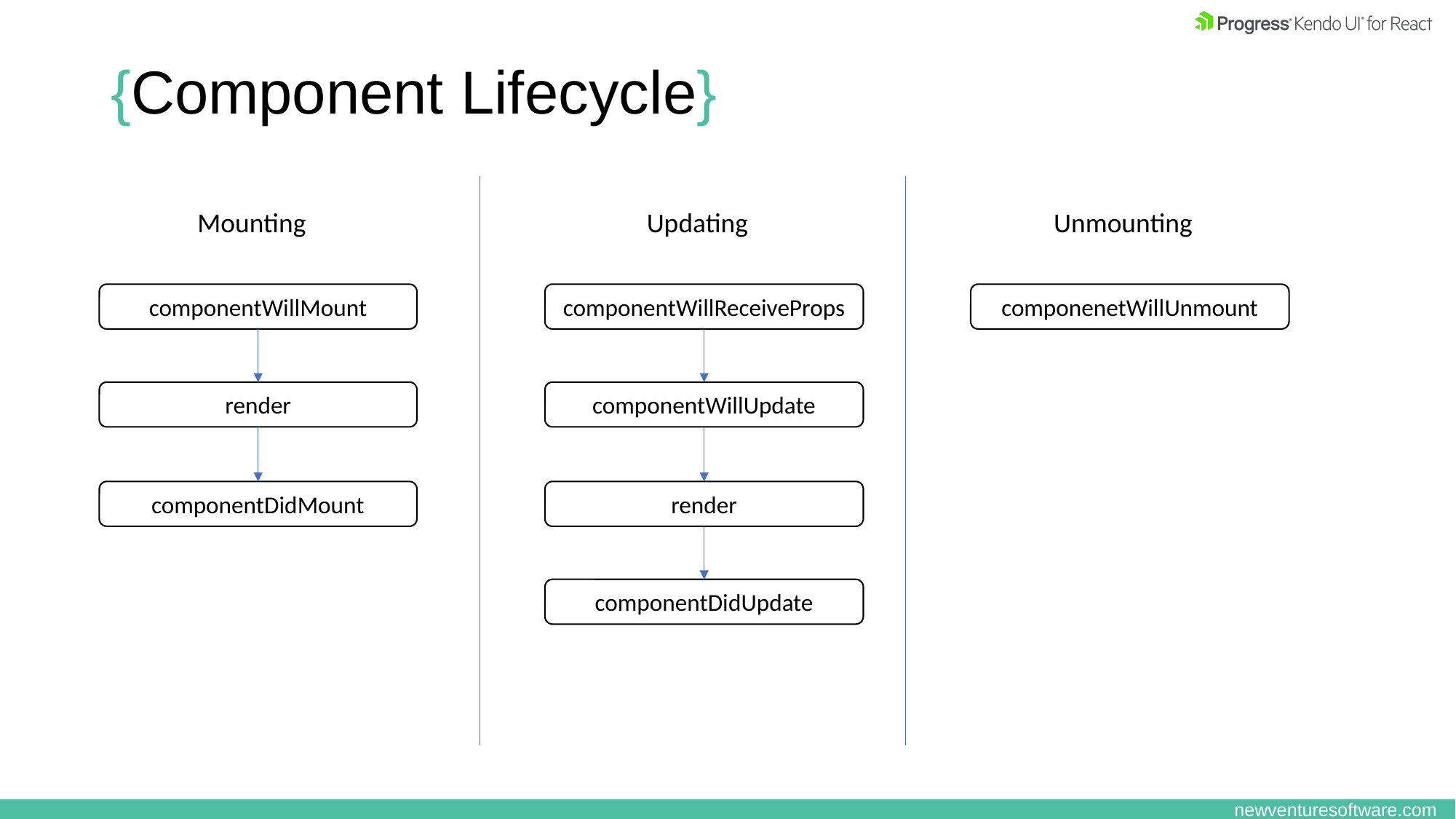

# {Component Lifecycle}
Mounting
Updating
Unmounting
componentWillMount
componentWillReceiveProps
componenetWillUnmount
render
componentWillUpdate
componentDidMount
render
componentDidUpdate